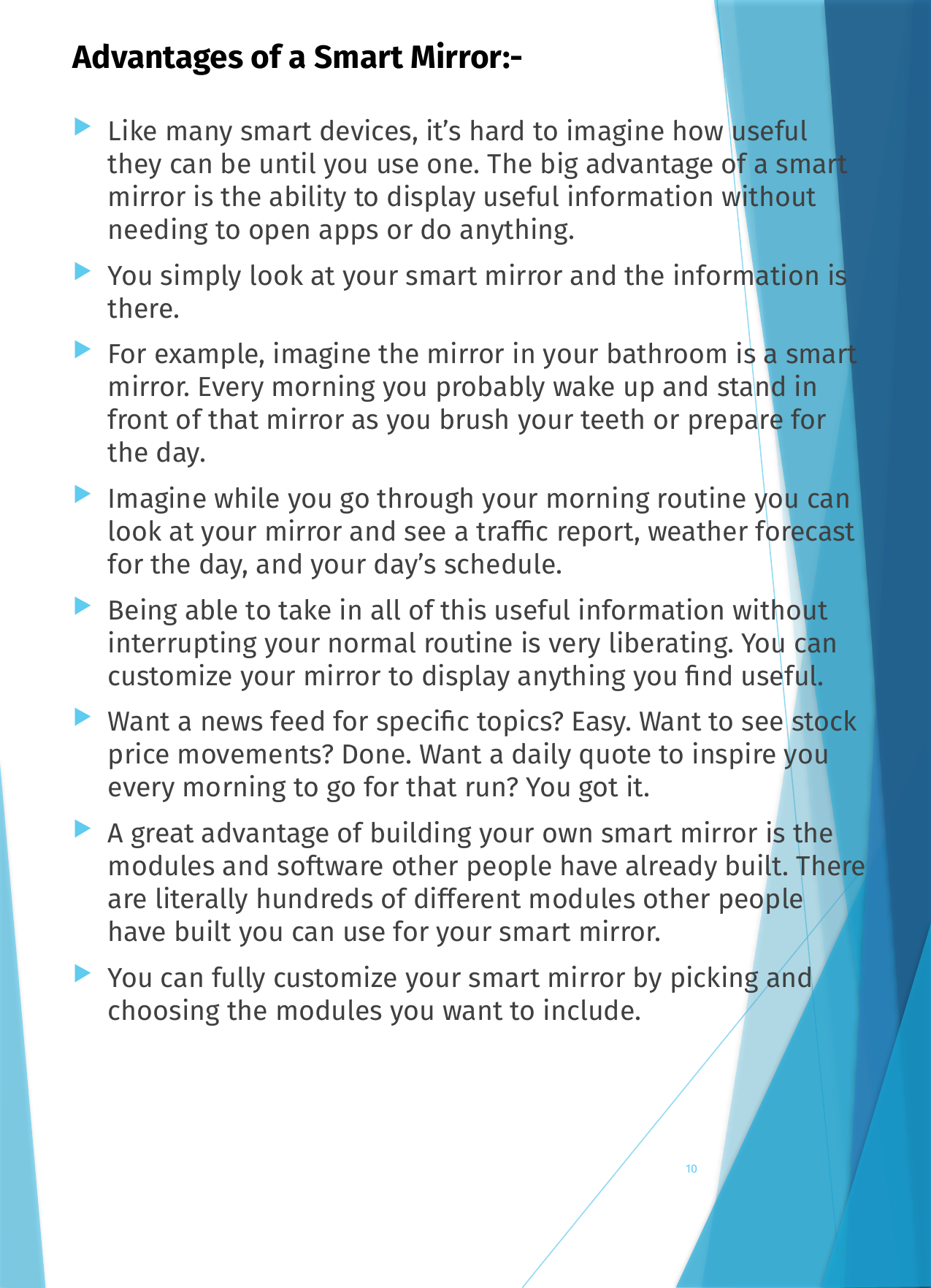

# Advantages of a Smart Mirror:-
Like many smart devices, it’s hard to imagine how useful they can be until you use one. The big advantage of a smart mirror is the ability to display useful information without needing to open apps or do anything.
You simply look at your smart mirror and the information is there.
For example, imagine the mirror in your bathroom is a smart mirror. Every morning you probably wake up and stand in front of that mirror as you brush your teeth or prepare for the day.
Imagine while you go through your morning routine you can look at your mirror and see a traffic report, weather forecast for the day, and your day’s schedule.
Being able to take in all of this useful information without interrupting your normal routine is very liberating. You can customize your mirror to display anything you find useful.
Want a news feed for specific topics? Easy. Want to see stock price movements? Done. Want a daily quote to inspire you every morning to go for that run? You got it.
A great advantage of building your own smart mirror is the modules and software other people have already built. There are literally hundreds of different modules other people have built you can use for your smart mirror.
You can fully customize your smart mirror by picking and choosing the modules you want to include.

10